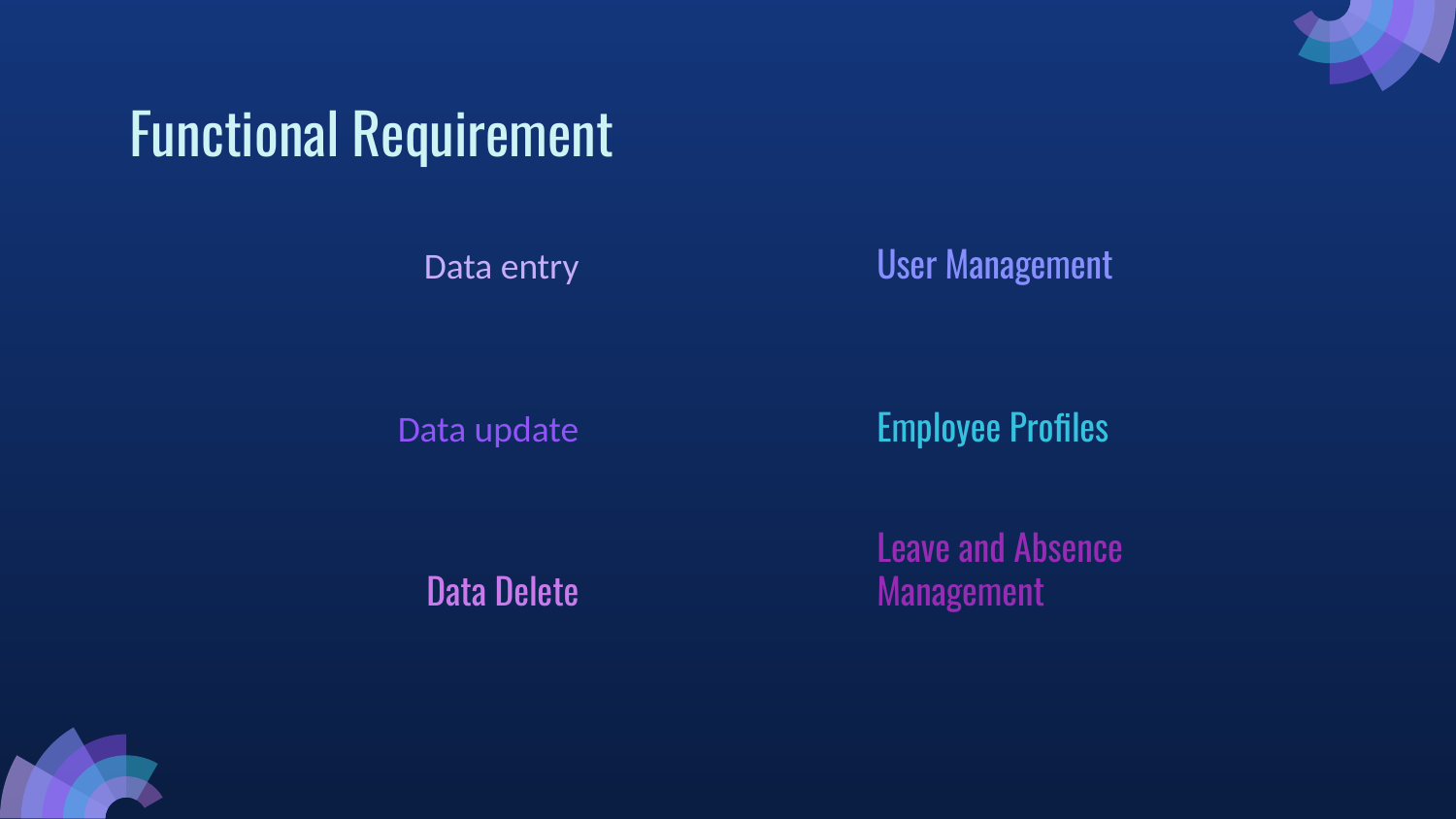

# Functional Requirement
Data entry
User Management
Data update
Employee Profiles
Leave and Absence  Management
Data Delete